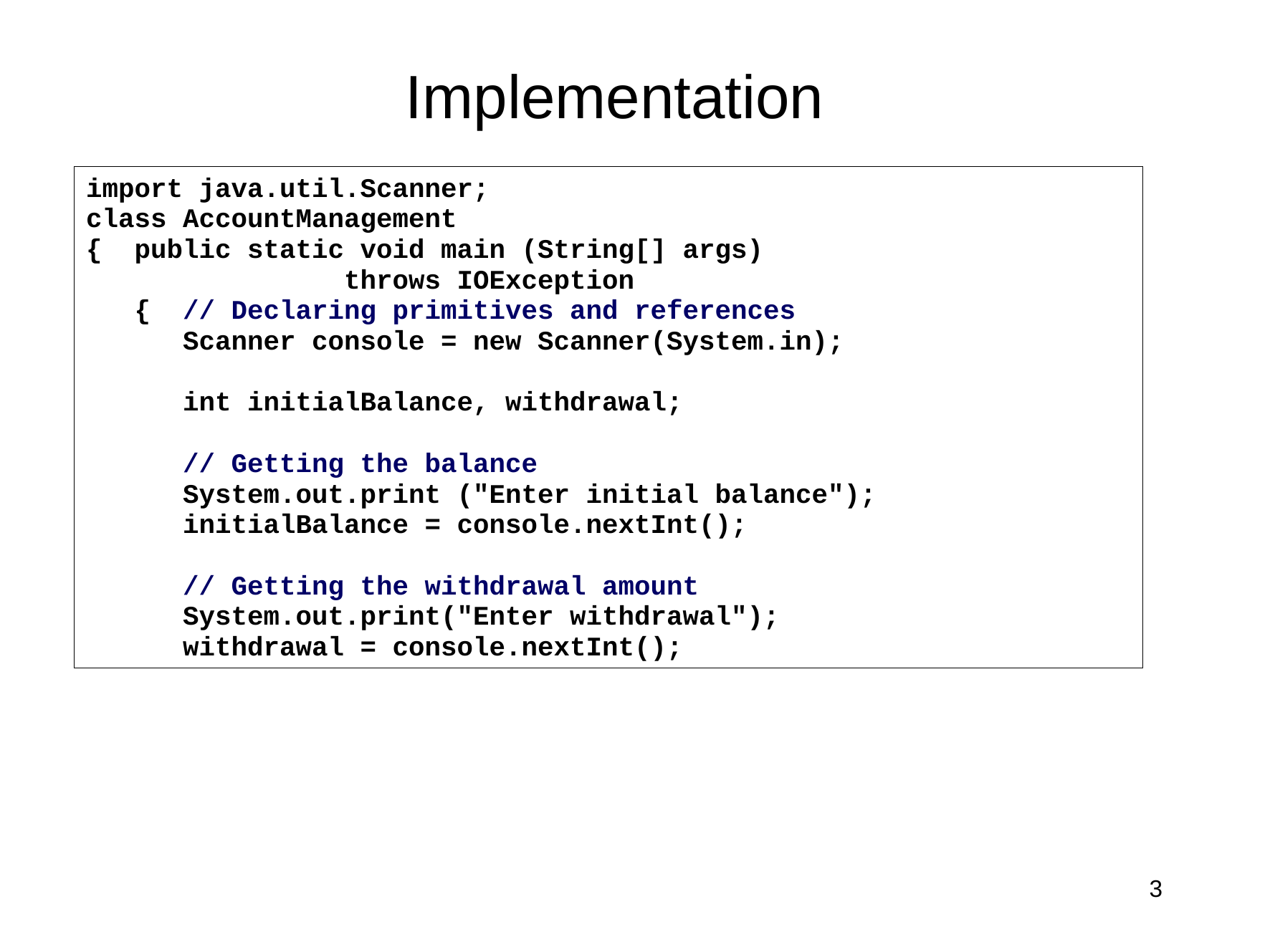

# Implementation
import java.util.Scanner;
class AccountManagement
{  public static void main (String[] args)
                throws IOException
   {  // Declaring primitives and references
      Scanner console = new Scanner(System.in);

      int initialBalance, withdrawal;

      // Getting the balance
      System.out.print ("Enter initial balance");
      initialBalance = console.nextInt();

      // Getting the withdrawal amount
      System.out.print("Enter withdrawal");
      withdrawal = console.nextInt();
3